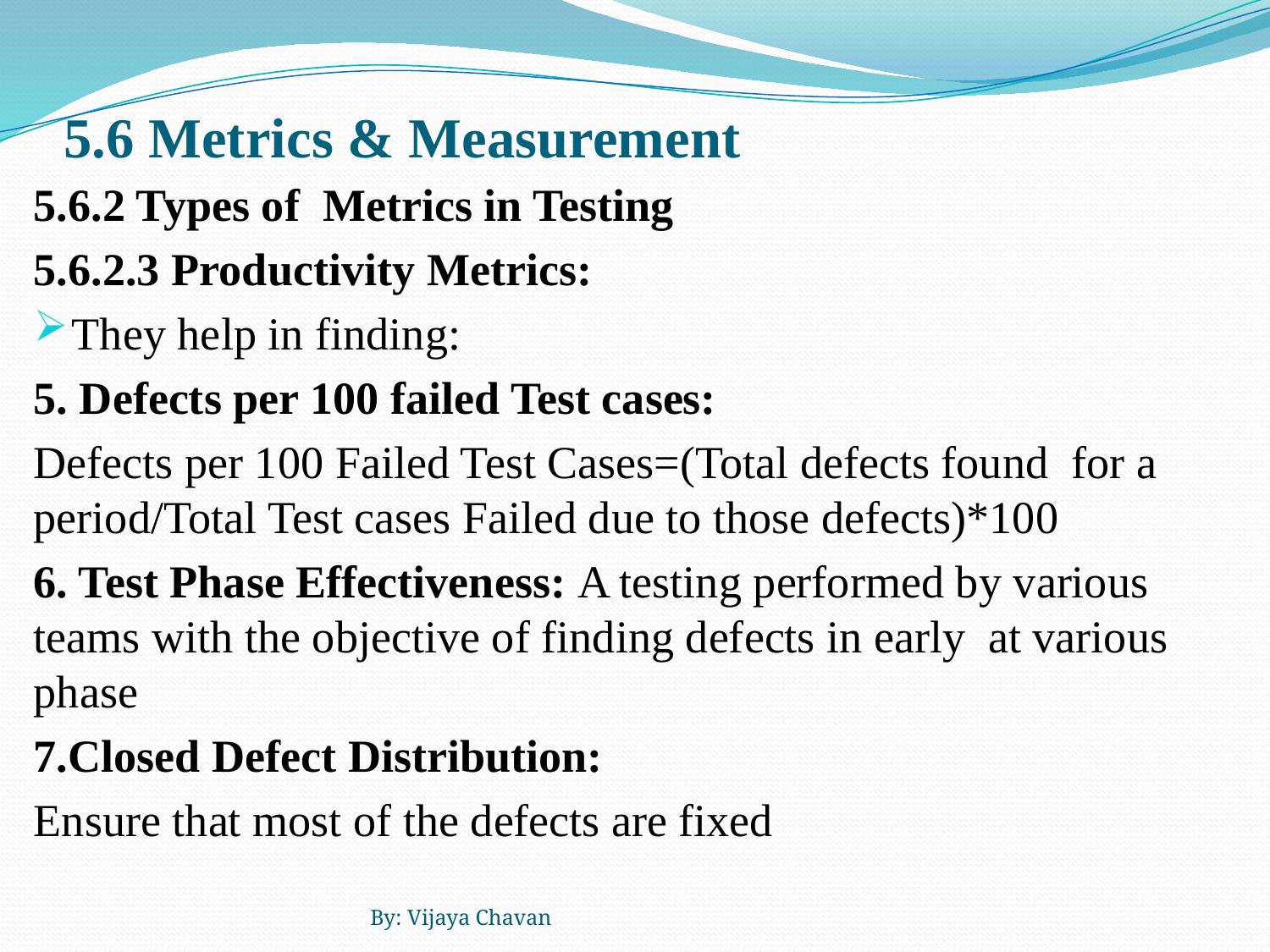

# 5.6 Metrics & Measurement
5.6.2 Types of  Metrics in Testing
5.6.2.3 Productivity Metrics:
They help in finding:
5. Defects per 100 failed Test cases:
Defects per 100 Failed Test Cases=(Total defects found  for a period/Total Test cases Failed due to those defects)*100
6. Test Phase Effectiveness: A testing performed by various teams with the objective of finding defects in early  at various phase
7.Closed Defect Distribution:
Ensure that most of the defects are fixed

By: Vijaya Chavan